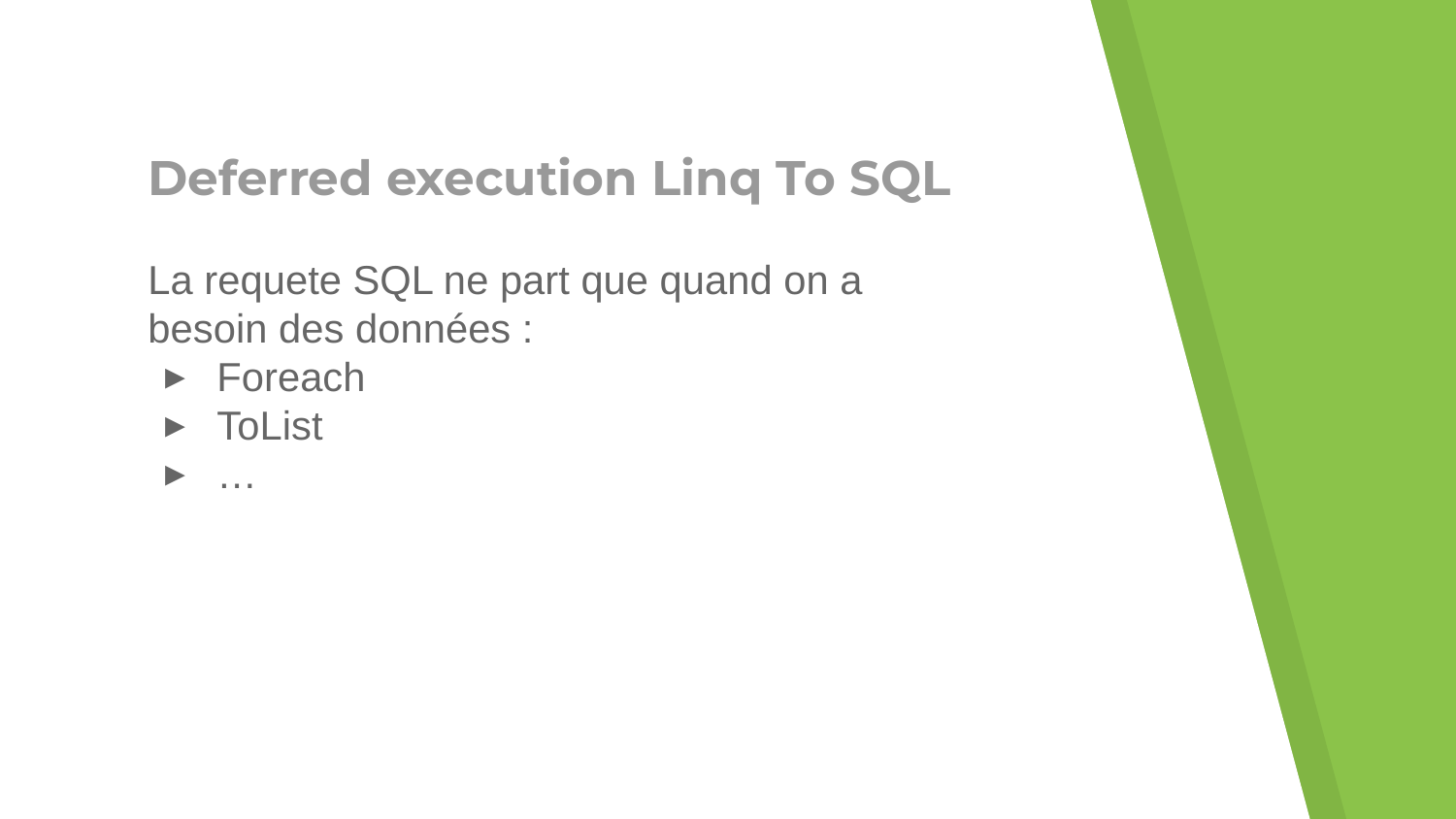

# Deferred execution Linq To SQL
La requete SQL ne part que quand on a besoin des données :
Foreach
ToList
…